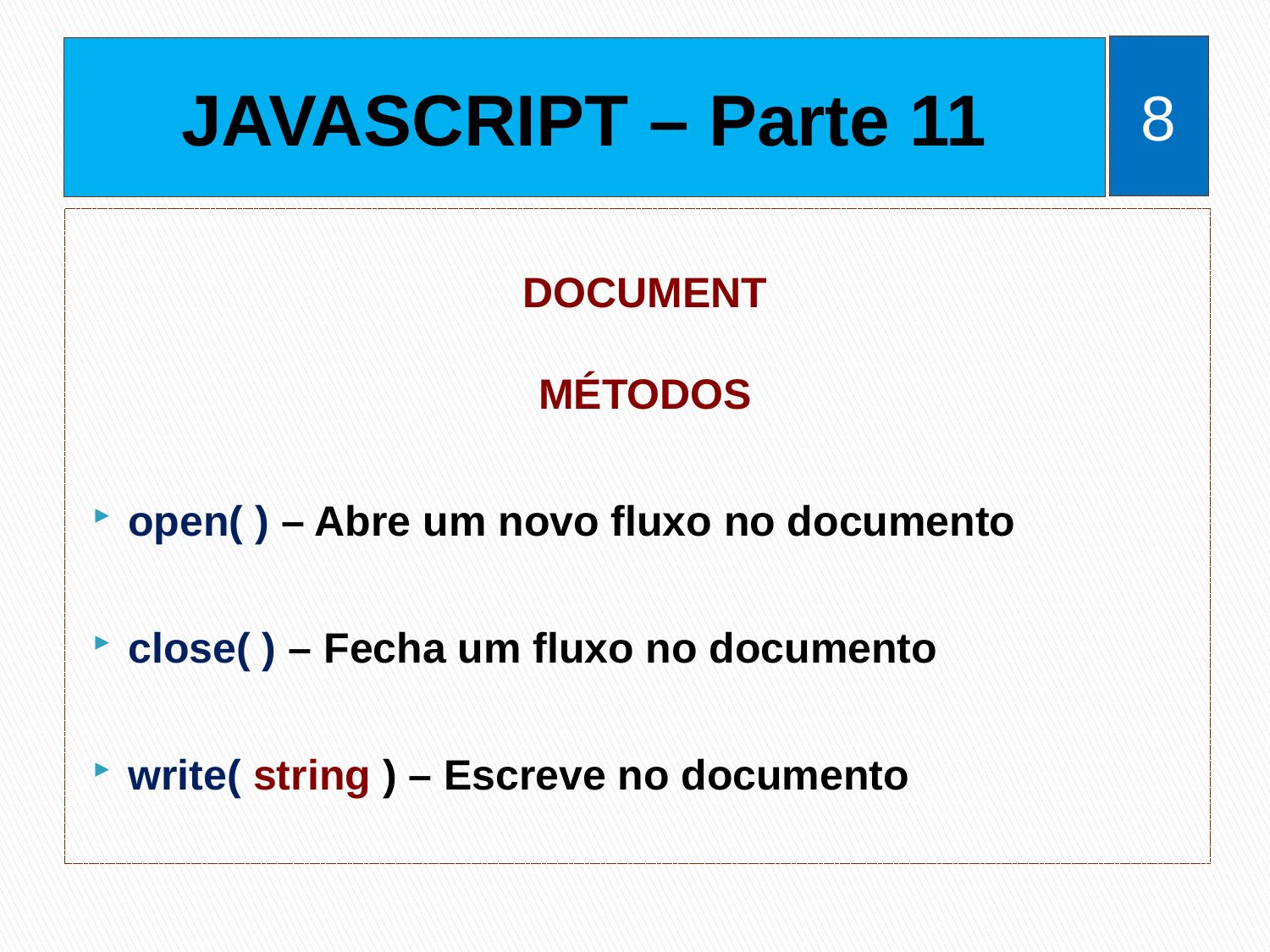

8
# JAVASCRIPT – Parte 11
DOCUMENT
MÉTODOS
open( ) – Abre um novo fluxo no documento
close( ) – Fecha um fluxo no documento
write( string ) – Escreve no documento